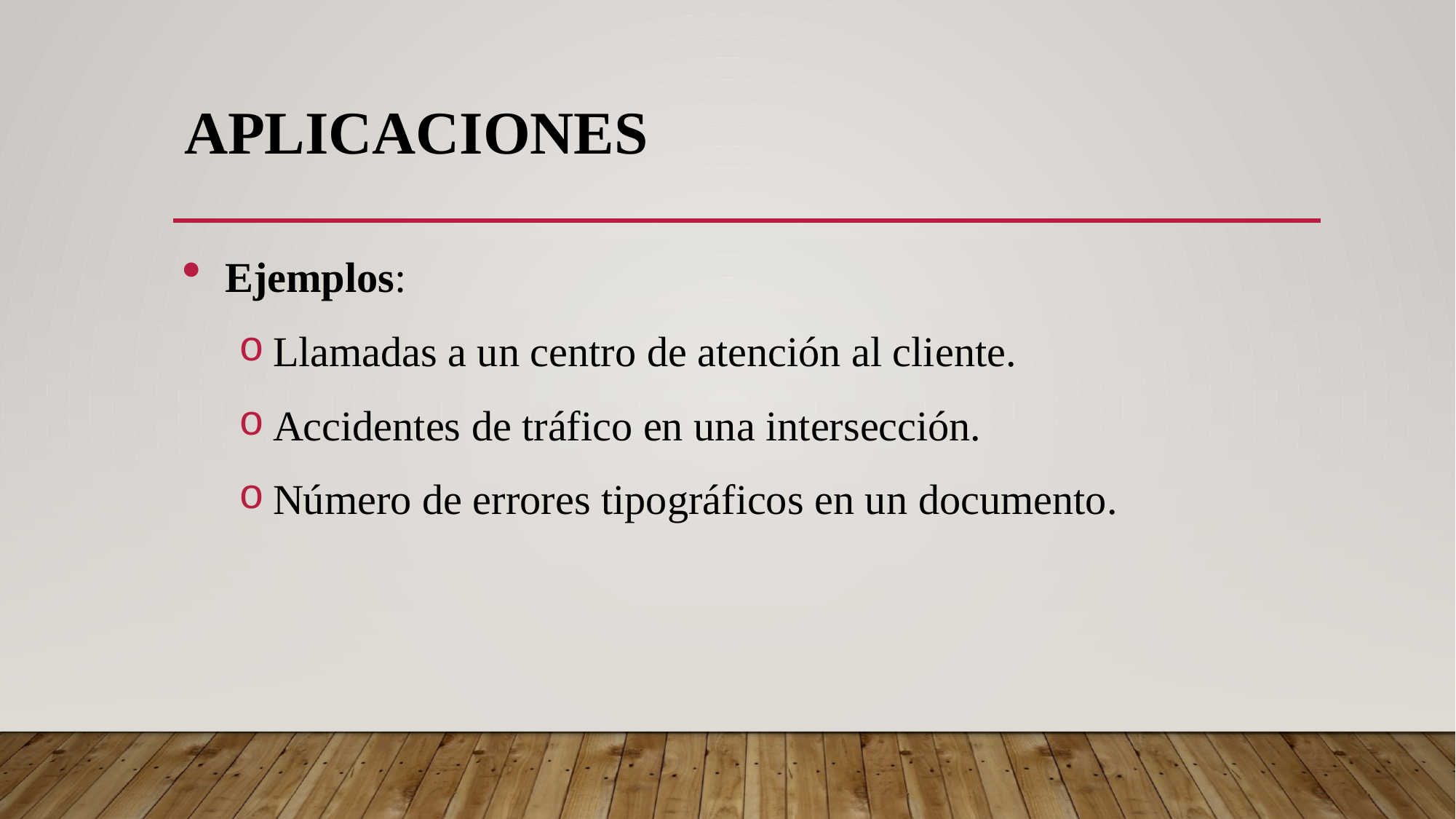

# Aplicaciones
Ejemplos:
Llamadas a un centro de atención al cliente.
Accidentes de tráfico en una intersección.
Número de errores tipográficos en un documento.